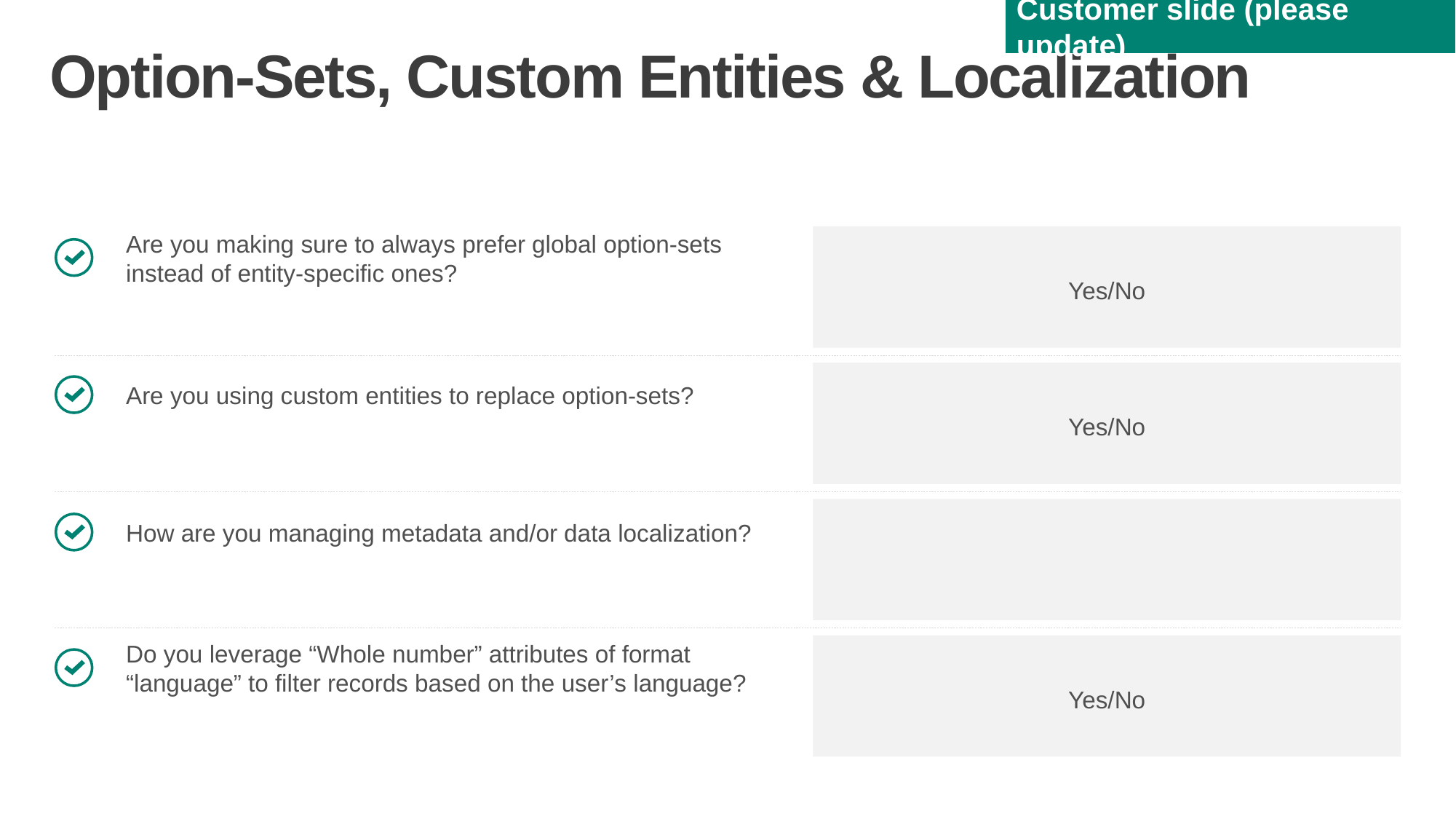

Customer slide (please update)
# Option-Sets, Custom Entities & Localization
Are you making sure to always prefer global option-sets instead of entity-specific ones?
Yes/No

Yes/No
Are you using custom entities to replace option-sets?

How are you managing metadata and/or data localization?

Yes/No
Do you leverage “Whole number” attributes of format “language” to filter records based on the user’s language?